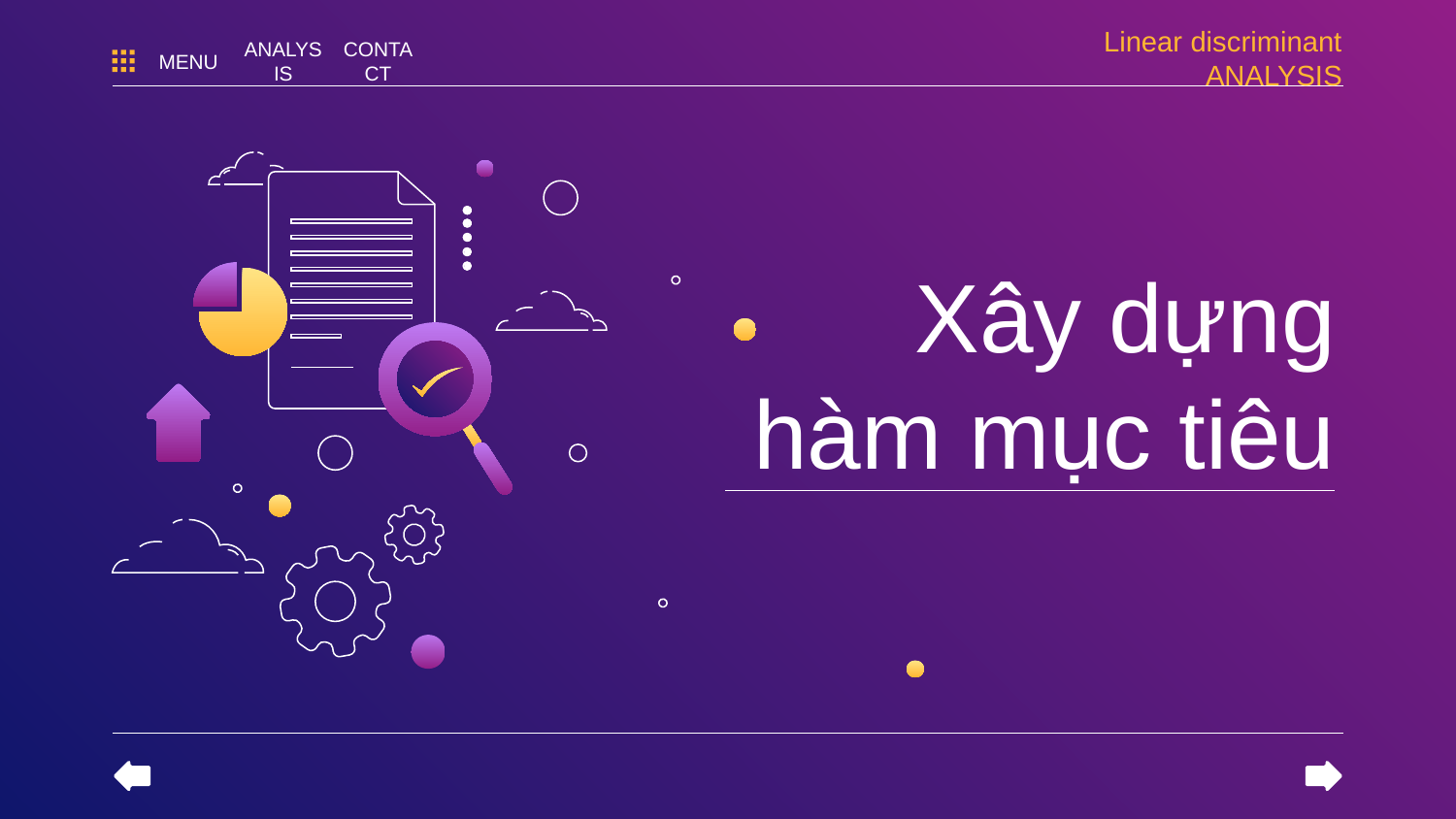

Linear discriminant ANALYSIS
MENU
ANALYSIS
CONTACT

# Xây dựng hàm mục tiêu